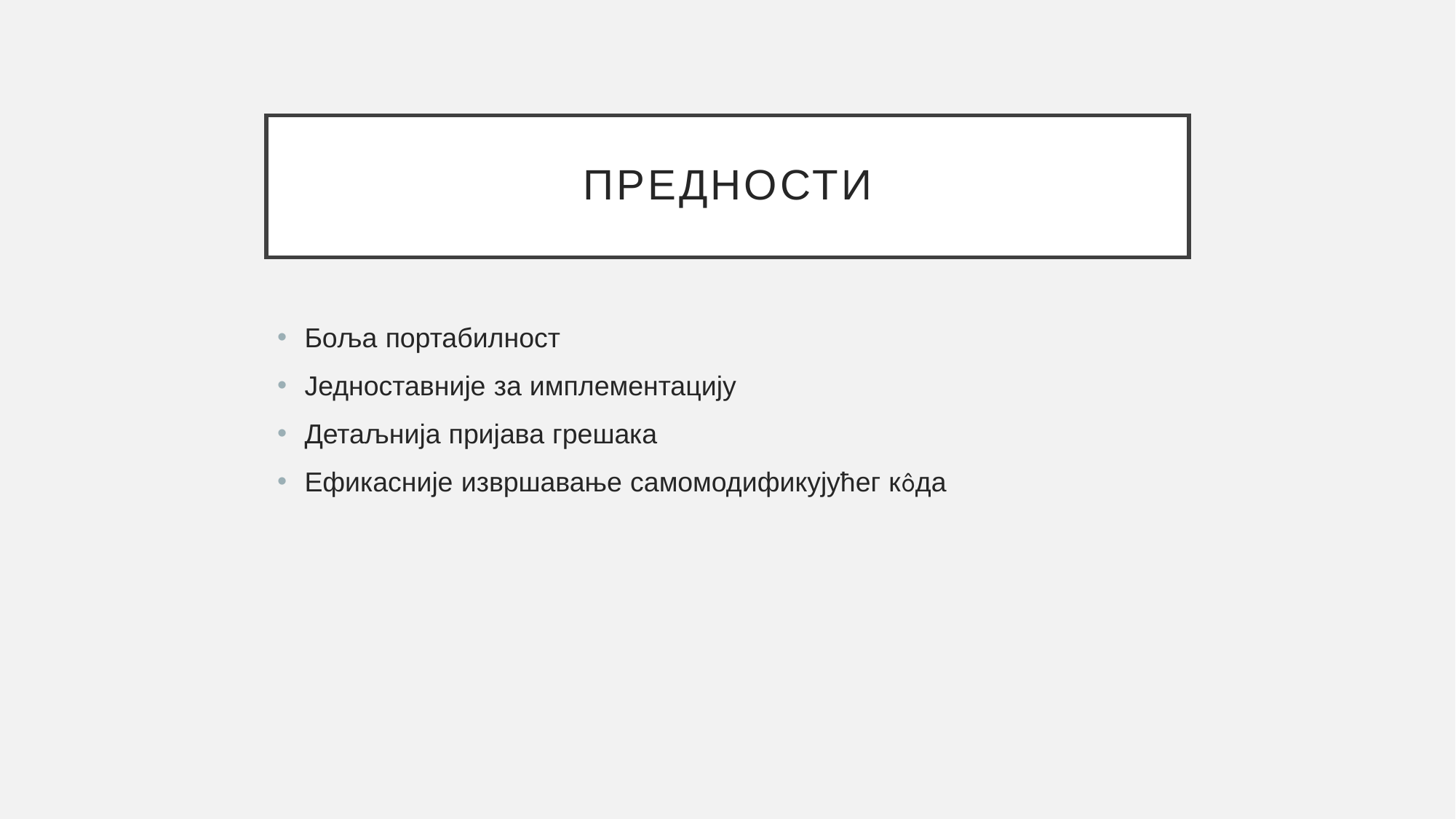

# предности
Боља портабилност
Једноставније за имплементацију
Детаљнија пријава грешака
Ефикасније извршавање самомодификујућег кôда